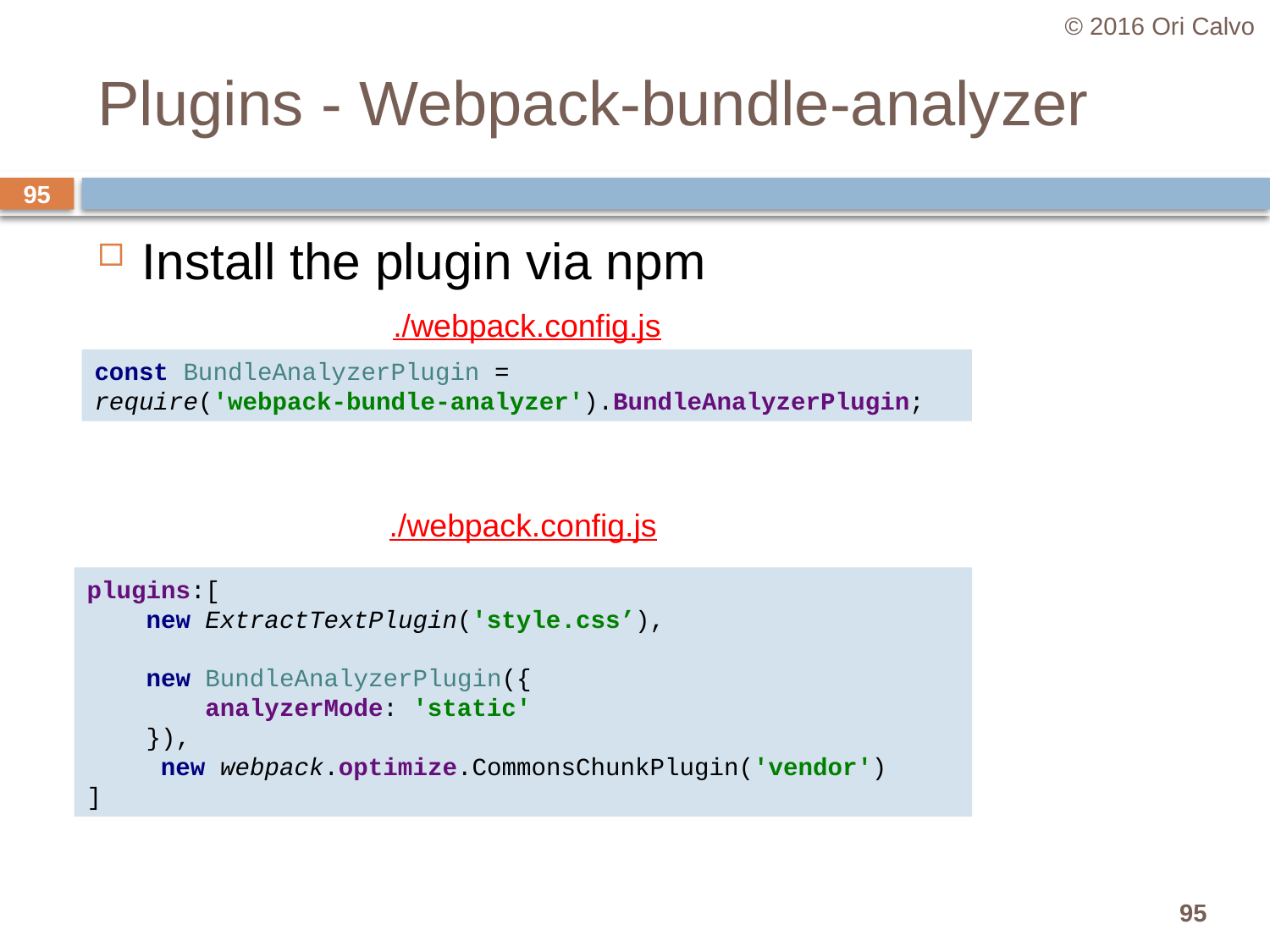

© 2016 Ori Calvo
# Plugins - Webpack-bundle-analyzer
95
Install the plugin via npm
./webpack.config.js
const BundleAnalyzerPlugin =
require('webpack-bundle-analyzer').BundleAnalyzerPlugin;
./webpack.config.js
plugins:[
    new ExtractTextPlugin('style.css’),
    new BundleAnalyzerPlugin({
        analyzerMode: 'static'
    }),
     new webpack.optimize.CommonsChunkPlugin('vendor')
]